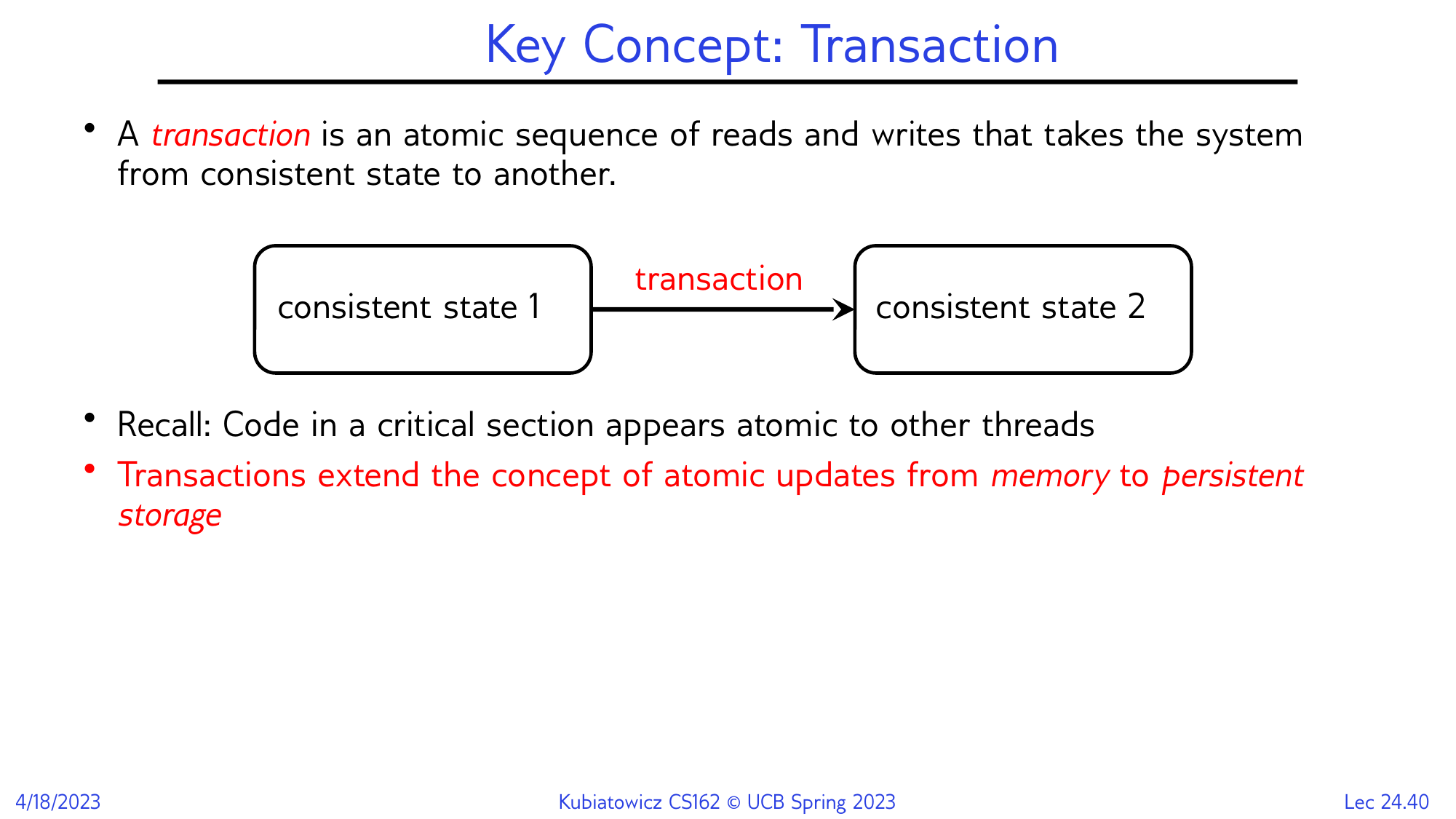

# Key Concept: Transaction
A transaction is an atomic sequence of reads and writes that takes the system from consistent state to another.

Recall: Code in a critical section appears atomic to other threads
Transactions extend the concept of atomic updates from memory to persistent storage

transaction
consistent state 1
consistent state 2